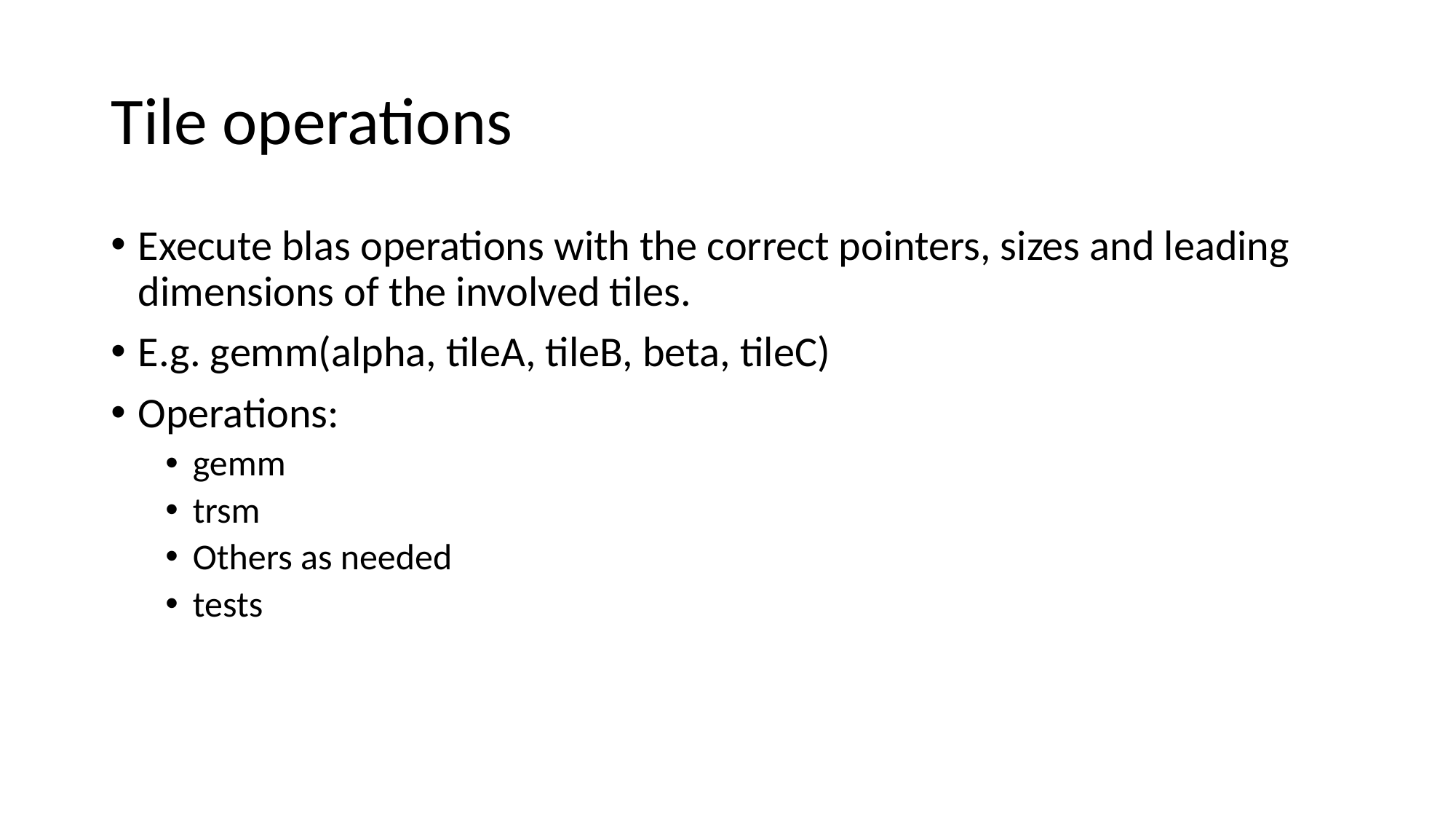

# Tile operations
Execute blas operations with the correct pointers, sizes and leading dimensions of the involved tiles.
E.g. gemm(alpha, tileA, tileB, beta, tileC)
Operations:
gemm
trsm
Others as needed
tests